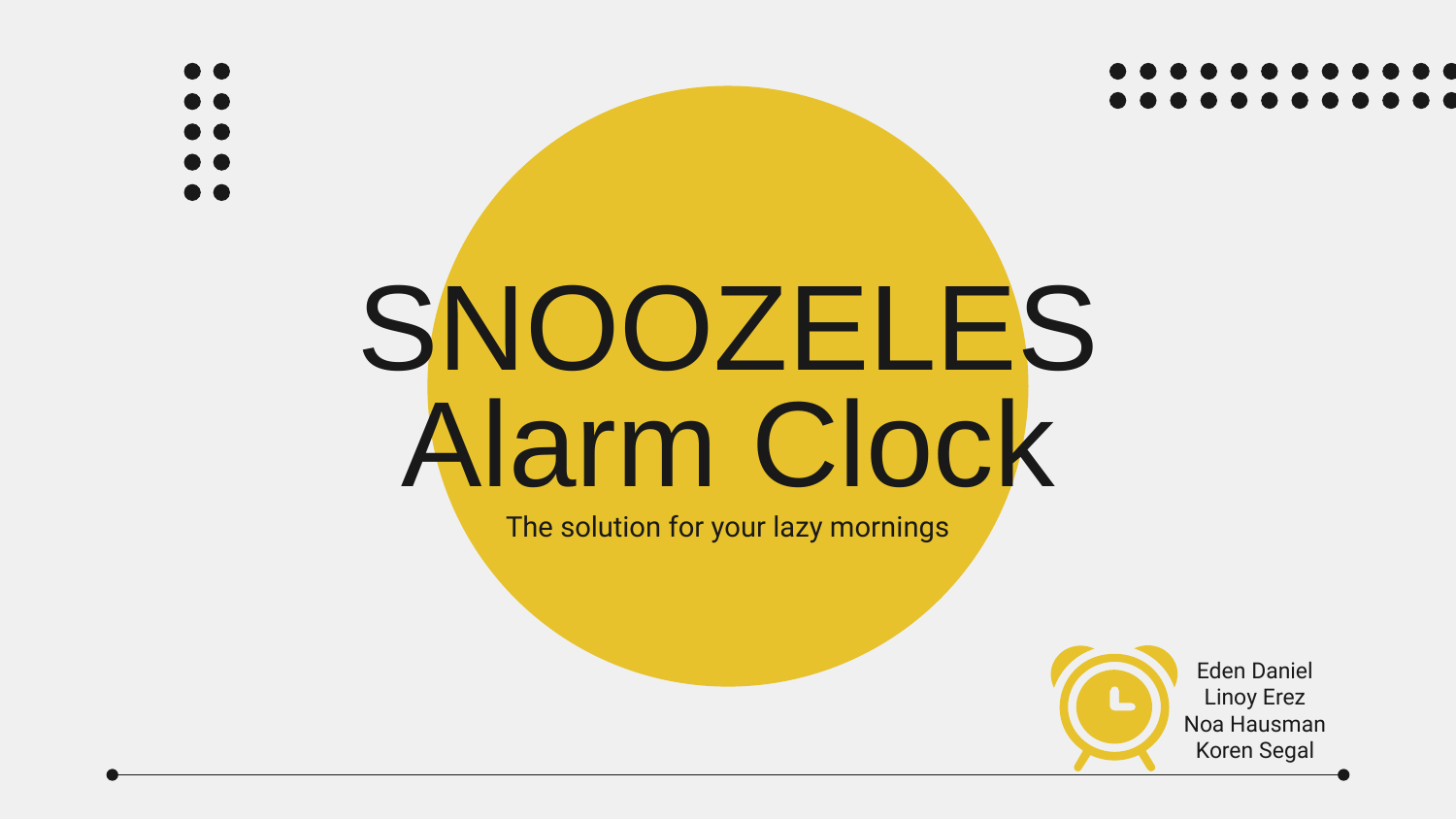

# SNOOZELES Alarm Clock
The solution for your lazy mornings
Eden Daniel
Linoy Erez
Noa Hausman
Koren Segal